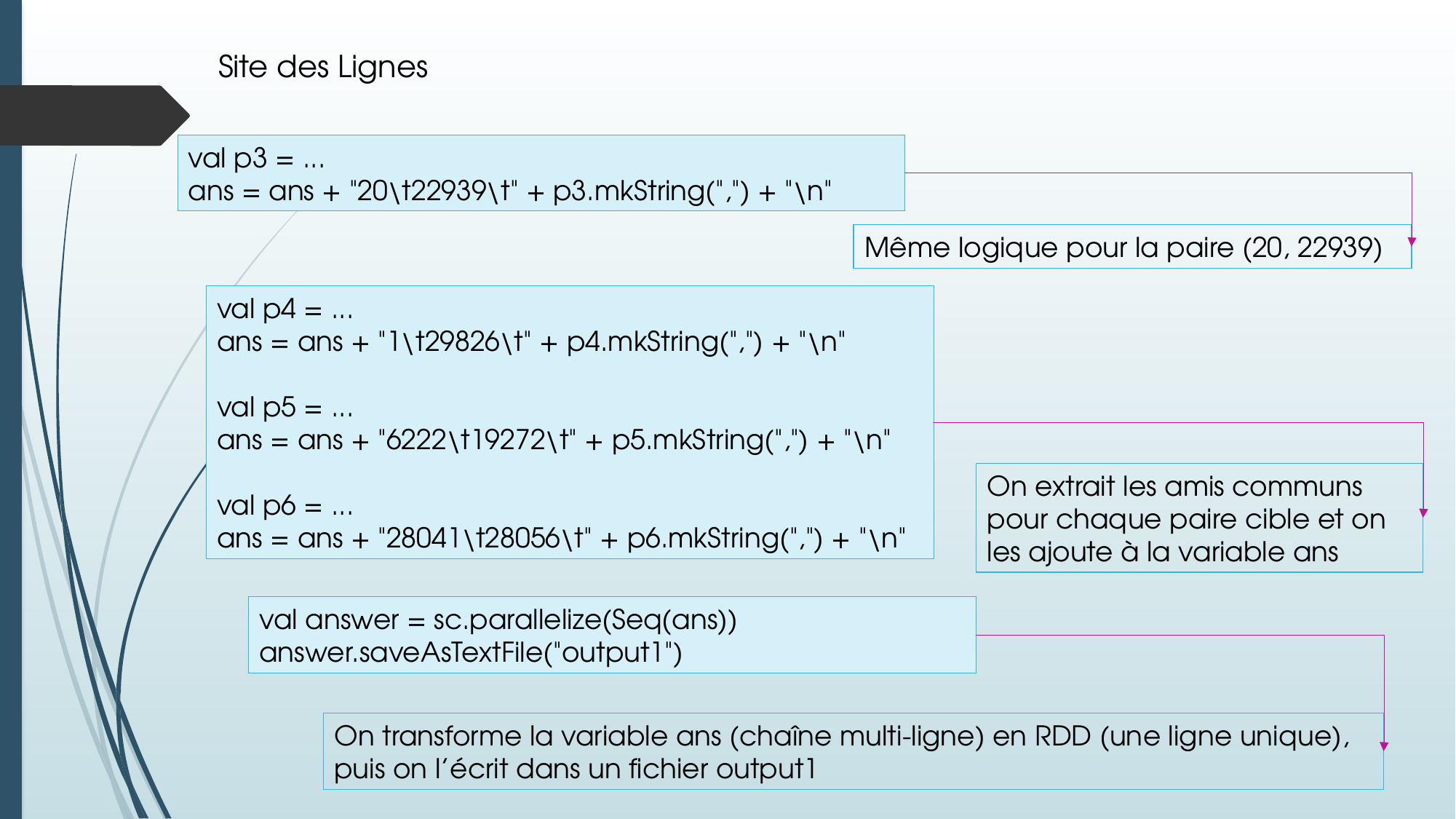

Site des Lignes
val p3 = ...
ans = ans + "20\t22939\t" + p3.mkString(",") + "\n"
Même logique pour la paire (20, 22939)
val p4 = ...
ans = ans + "1\t29826\t" + p4.mkString(",") + "\n"

val p5 = ...
ans = ans + "6222\t19272\t" + p5.mkString(",") + "\n"

val p6 = ...
ans = ans + "28041\t28056\t" + p6.mkString(",") + "\n"
On extrait les amis communs pour chaque paire cible et on les ajoute à la variable ans
val answer = sc.parallelize(Seq(ans))
answer.saveAsTextFile("output1")
On transforme la variable ans (chaîne multi-ligne) en RDD (une ligne unique), puis on l’écrit dans un fichier output1